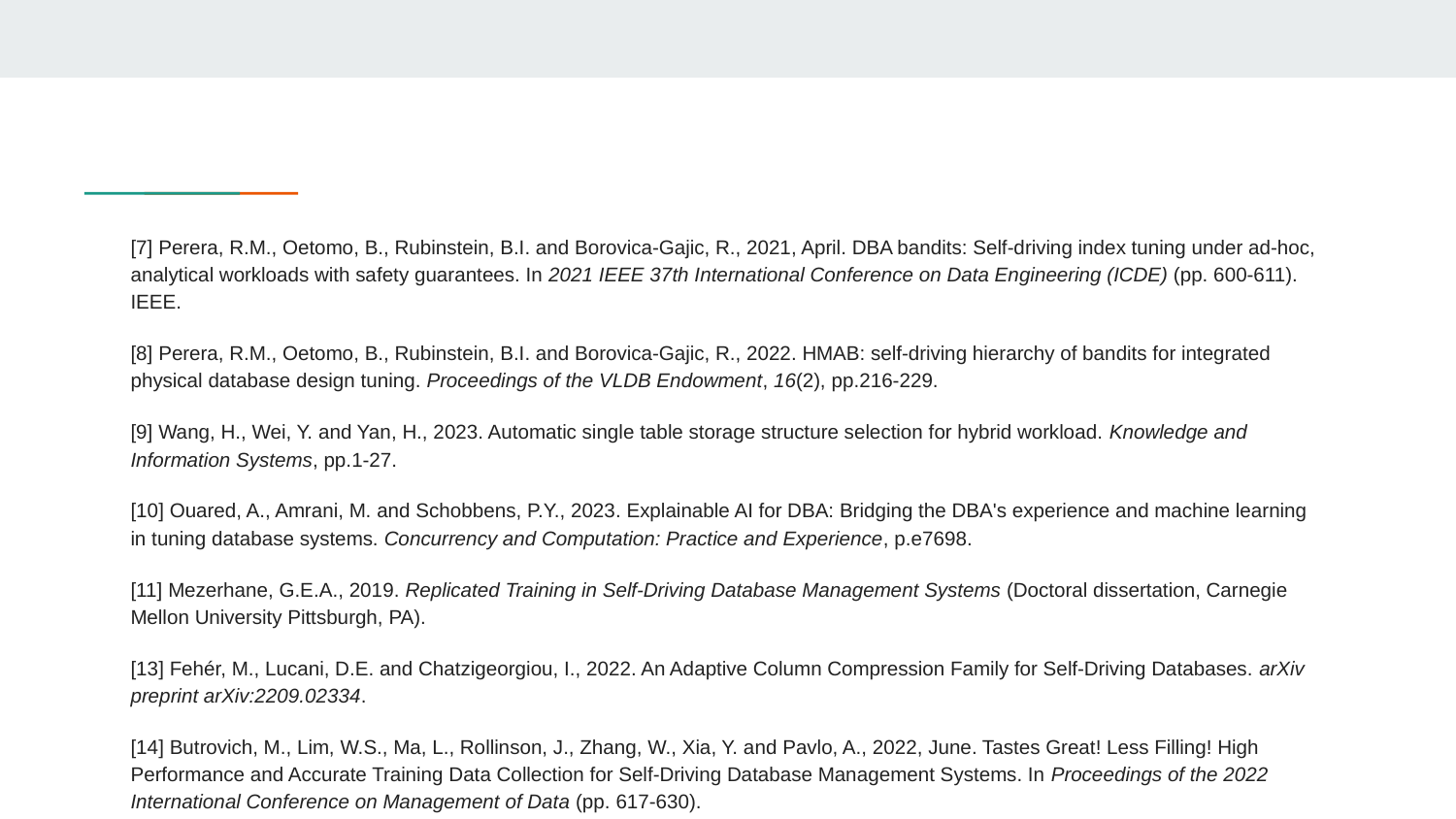

[7] Perera, R.M., Oetomo, B., Rubinstein, B.I. and Borovica-Gajic, R., 2021, April. DBA bandits: Self-driving index tuning under ad-hoc, analytical workloads with safety guarantees. In 2021 IEEE 37th International Conference on Data Engineering (ICDE) (pp. 600-611). IEEE.
[8] Perera, R.M., Oetomo, B., Rubinstein, B.I. and Borovica-Gajic, R., 2022. HMAB: self-driving hierarchy of bandits for integrated physical database design tuning. Proceedings of the VLDB Endowment, 16(2), pp.216-229.
[9] Wang, H., Wei, Y. and Yan, H., 2023. Automatic single table storage structure selection for hybrid workload. Knowledge and Information Systems, pp.1-27.
[10] Ouared, A., Amrani, M. and Schobbens, P.Y., 2023. Explainable AI for DBA: Bridging the DBA's experience and machine learning in tuning database systems. Concurrency and Computation: Practice and Experience, p.e7698.
[11] Mezerhane, G.E.A., 2019. Replicated Training in Self-Driving Database Management Systems (Doctoral dissertation, Carnegie Mellon University Pittsburgh, PA).
[13] Fehér, M., Lucani, D.E. and Chatzigeorgiou, I., 2022. An Adaptive Column Compression Family for Self-Driving Databases. arXiv preprint arXiv:2209.02334.
[14] Butrovich, M., Lim, W.S., Ma, L., Rollinson, J., Zhang, W., Xia, Y. and Pavlo, A., 2022, June. Tastes Great! Less Filling! High Performance and Accurate Training Data Collection for Self-Driving Database Management Systems. In Proceedings of the 2022 International Conference on Management of Data (pp. 617-630).